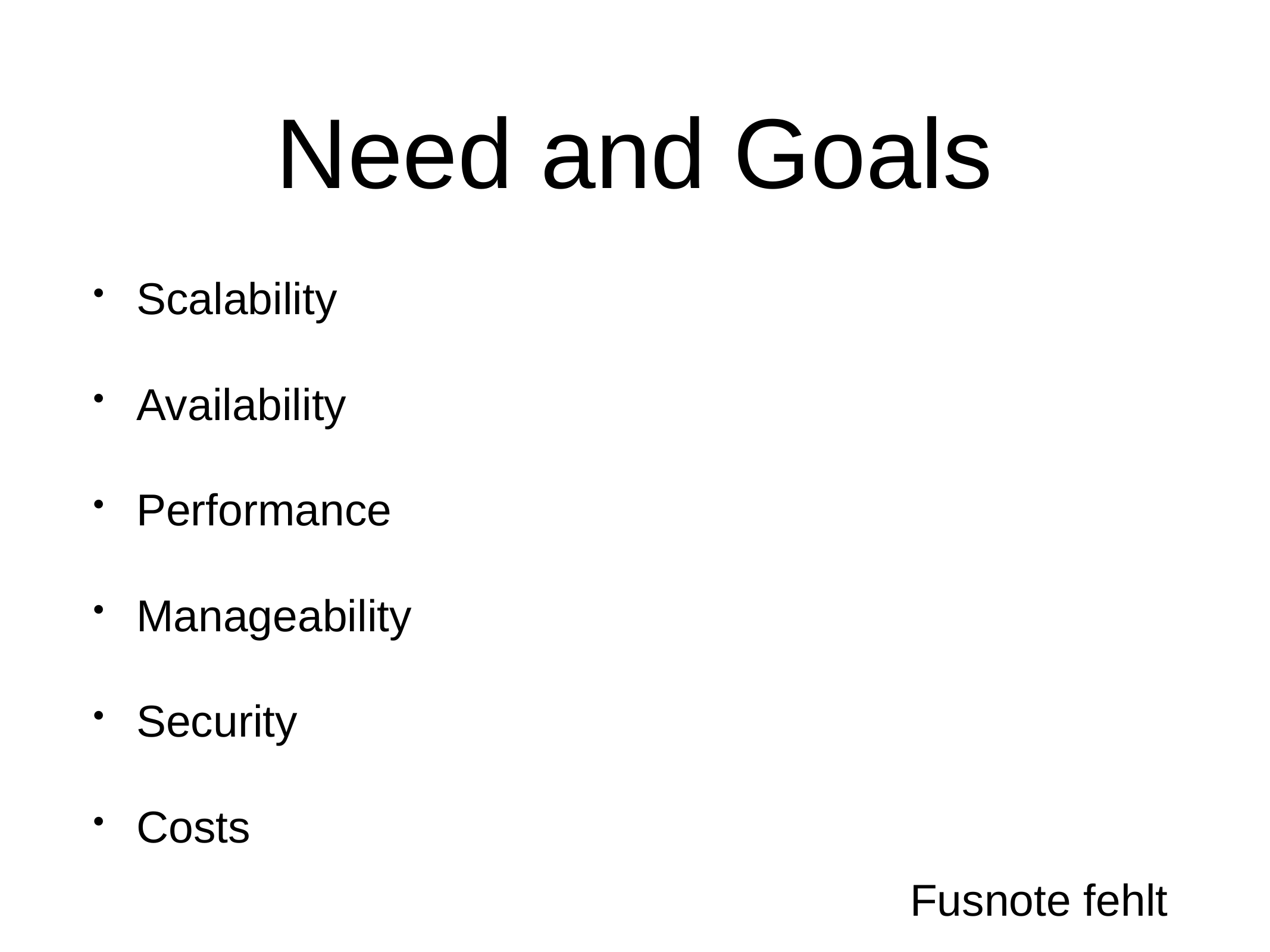

# Need and Goals
Scalability
Availability
Performance
Manageability
Security
Costs
Fusnote fehlt
2